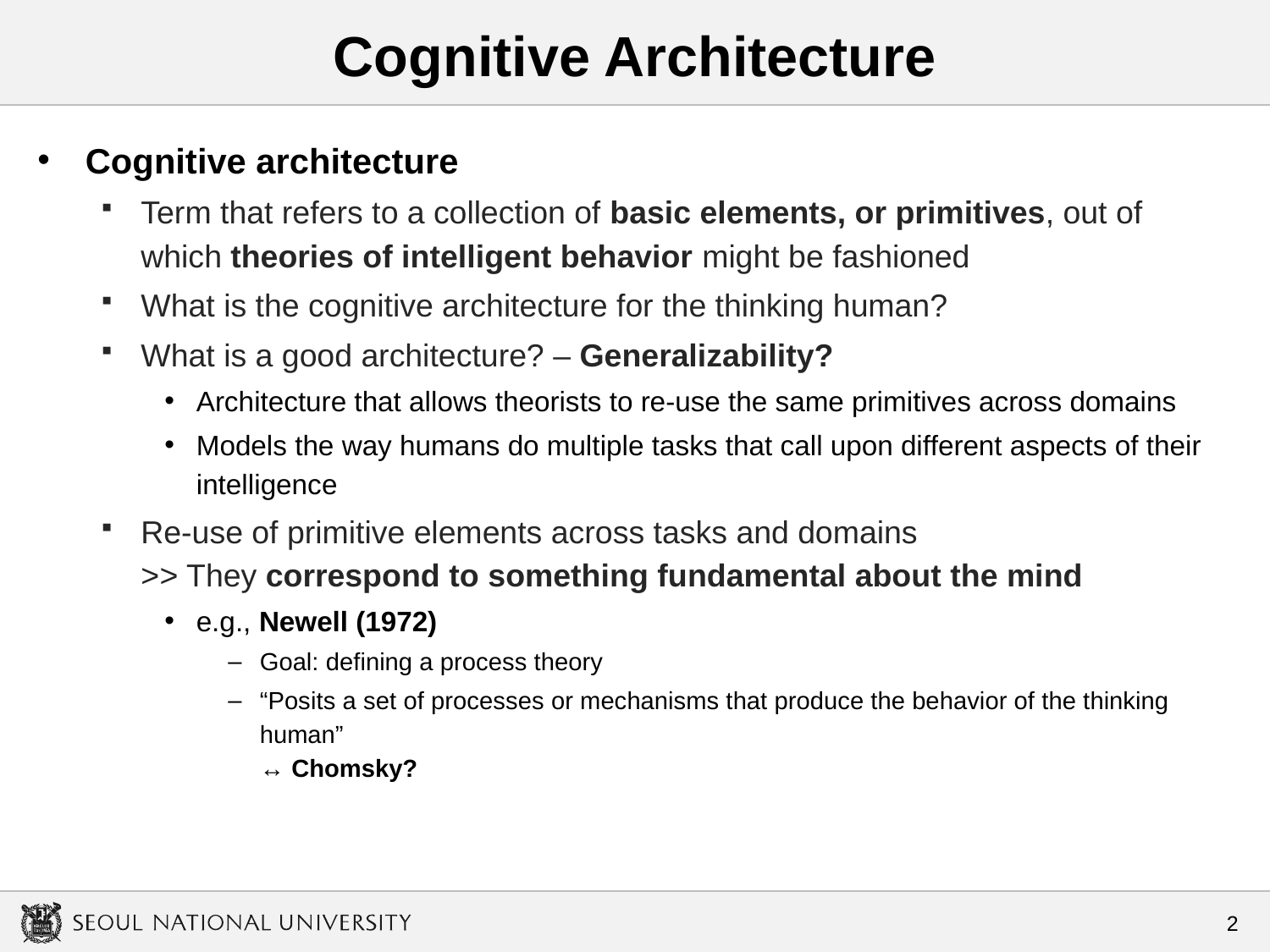

# Cognitive Architecture
Cognitive architecture
Term that refers to a collection of basic elements, or primitives, out of which theories of intelligent behavior might be fashioned
What is the cognitive architecture for the thinking human?
What is a good architecture? – Generalizability?
Architecture that allows theorists to re-use the same primitives across domains
Models the way humans do multiple tasks that call upon different aspects of their intelligence
Re-use of primitive elements across tasks and domains
>> They correspond to something fundamental about the mind
e.g., Newell (1972)
Goal: defining a process theory
“Posits a set of processes or mechanisms that produce the behavior of the thinking human”
↔ Chomsky?
2